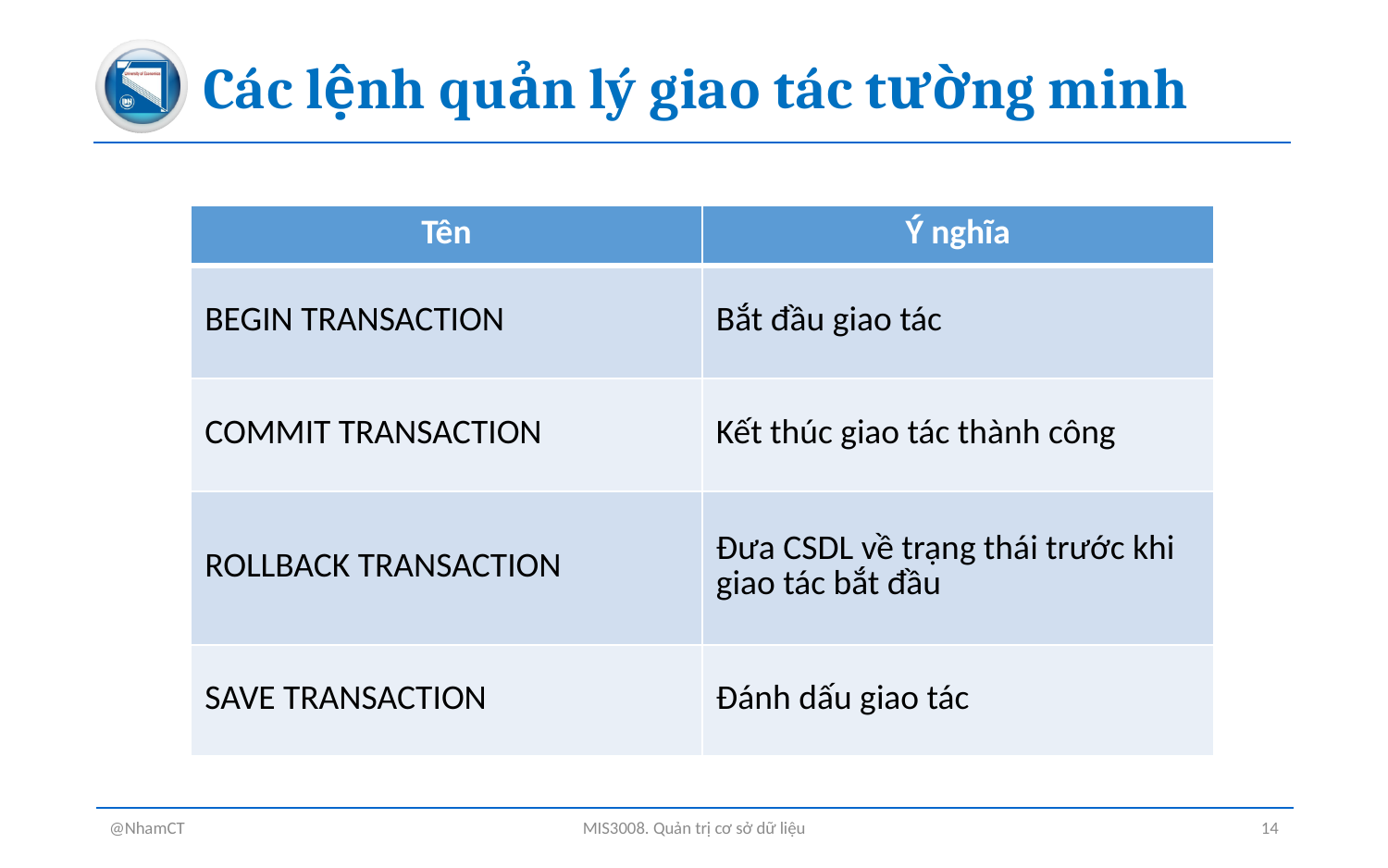

# Các lệnh quản lý giao tác tường minh
| Tên | Ý nghĩa |
| --- | --- |
| BEGIN TRANSACTION | Bắt đầu giao tác |
| COMMIT TRANSACTION | Kết thúc giao tác thành công |
| ROLLBACK TRANSACTION | Đưa CSDL về trạng thái trước khi giao tác bắt đầu |
| SAVE TRANSACTION | Đánh dấu giao tác |
@NhamCT
MIS3008. Quản trị cơ sở dữ liệu
14